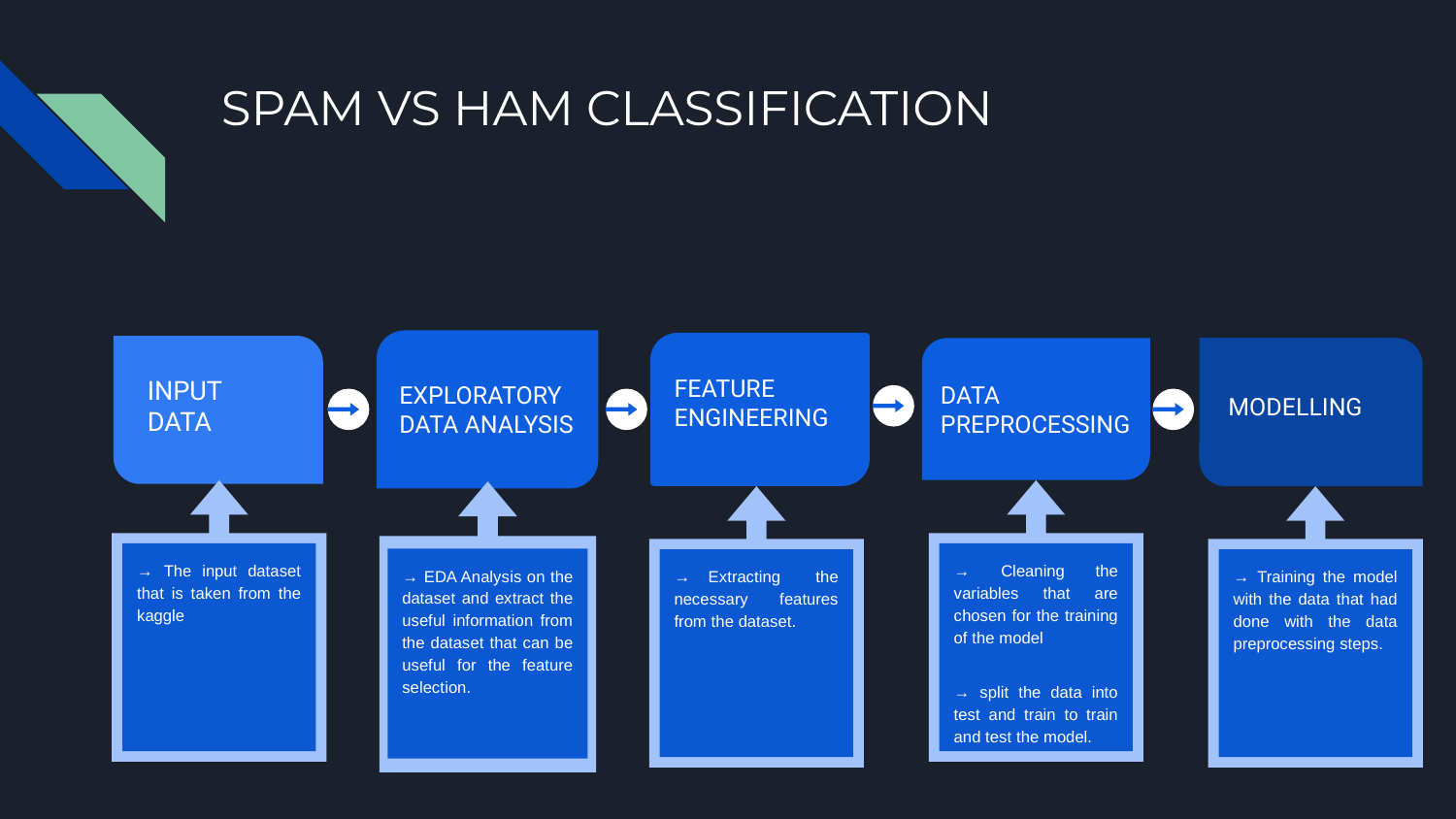

# SPAM VS HAM CLASSIFICATION

EXPLORATORY
DATA ANALYSIS

INPUT DATA

DATA PREPROCESSING
FEATURE ENGINEERING
MODELLING

→ The input dataset that is taken from the kaggle

→ Cleaning the variables that are chosen for the training of the model
→ split the data into test and train to train and test the model.

→ EDA Analysis on the dataset and extract the useful information from the dataset that can be useful for the feature selection.

→ Extracting  the necessary features from the dataset.

→ Training the model with the data that had done with the data preprocessing steps.